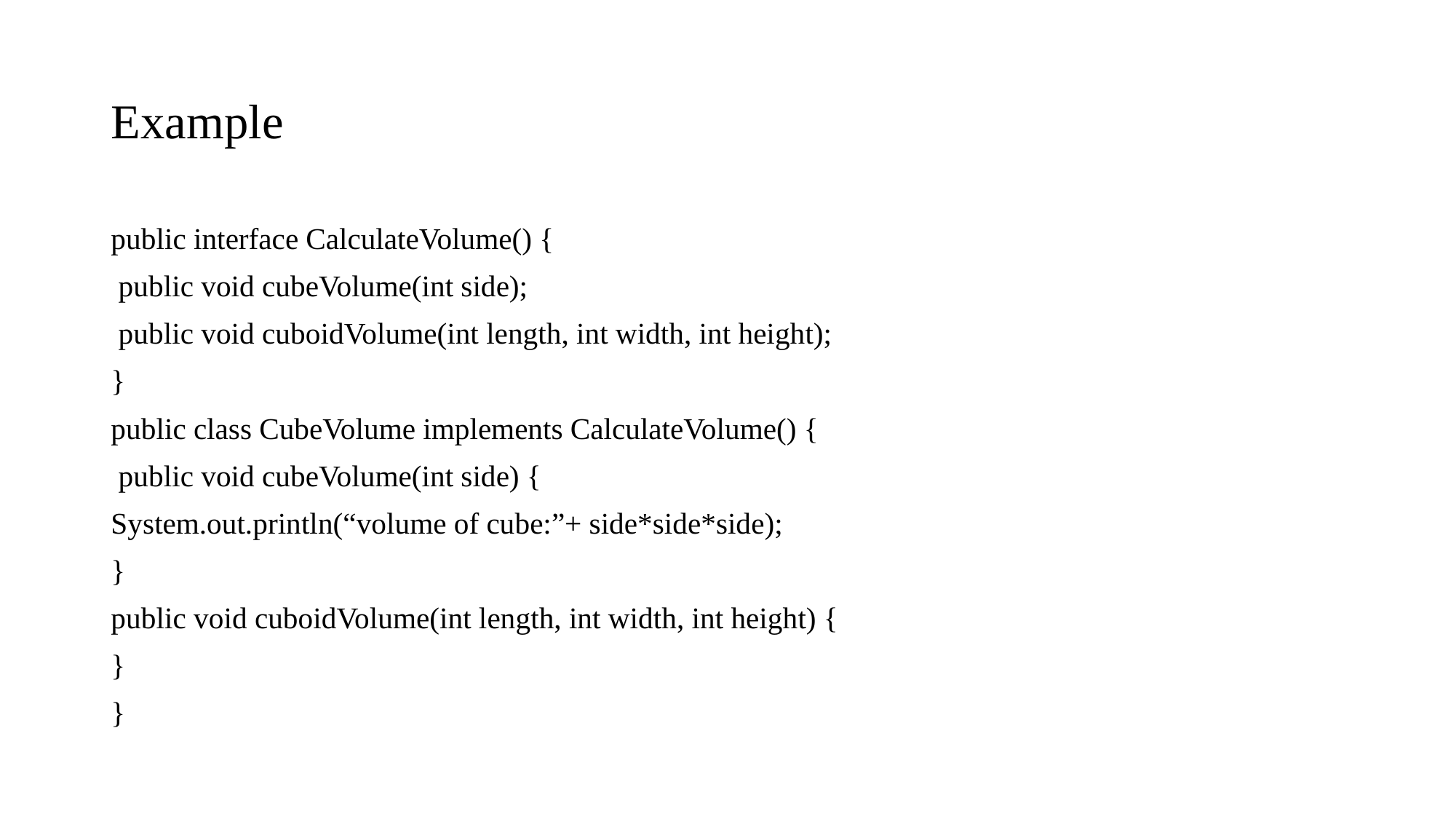

# Example
public interface CalculateVolume() {
 public void cubeVolume(int side);
 public void cuboidVolume(int length, int width, int height);
}
public class CubeVolume implements CalculateVolume() {
 public void cubeVolume(int side) {
System.out.println(“volume of cube:”+ side*side*side);
}
public void cuboidVolume(int length, int width, int height) {
}
}